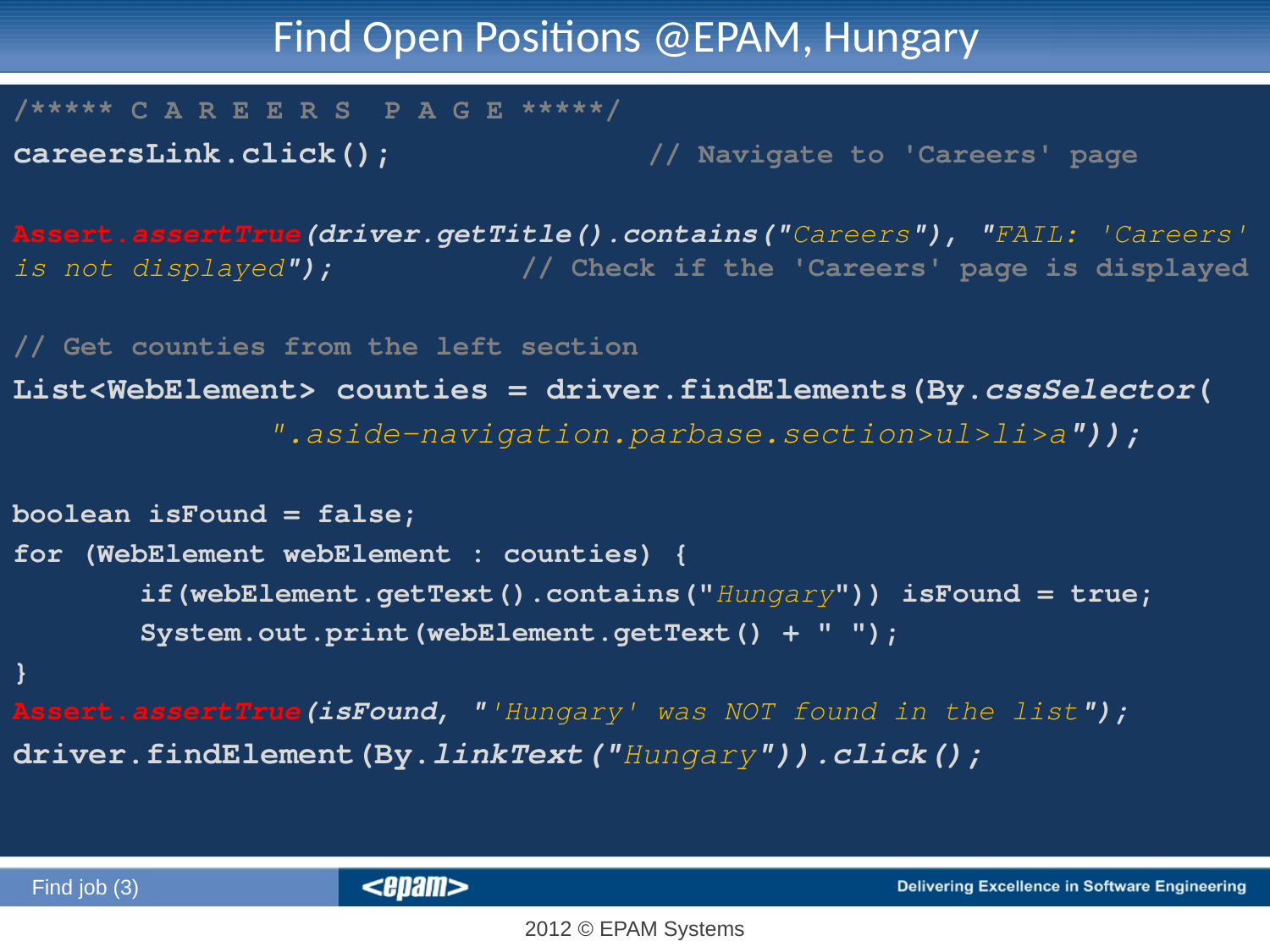

Find Open Positions @EPAM, Hungary
# Find Open Positions @EPAM, Hungary
/***** C A R E E R S  P A G E *****/
careersLink.click();		// Navigate to 'Careers' page

Assert.assertTrue(driver.getTitle().contains("Careers"), "FAIL: 'Careers' is not displayed");		// Check if the 'Careers' page is displayed

// Get counties from the left section
List<WebElement> counties = driver.findElements(By.cssSelector(
		".aside-navigation.parbase.section>ul>li>a"));

boolean isFound = false;
for (WebElement webElement : counties) {
	if(webElement.getText().contains("Hungary")) isFound = true;
	System.out.print(webElement.getText() + " ");
}
Assert.assertTrue(isFound, "'Hungary' was NOT found in the list");
driver.findElement(By.linkText("Hungary")).click();
Find job (3)
2012 © EPAM Systems